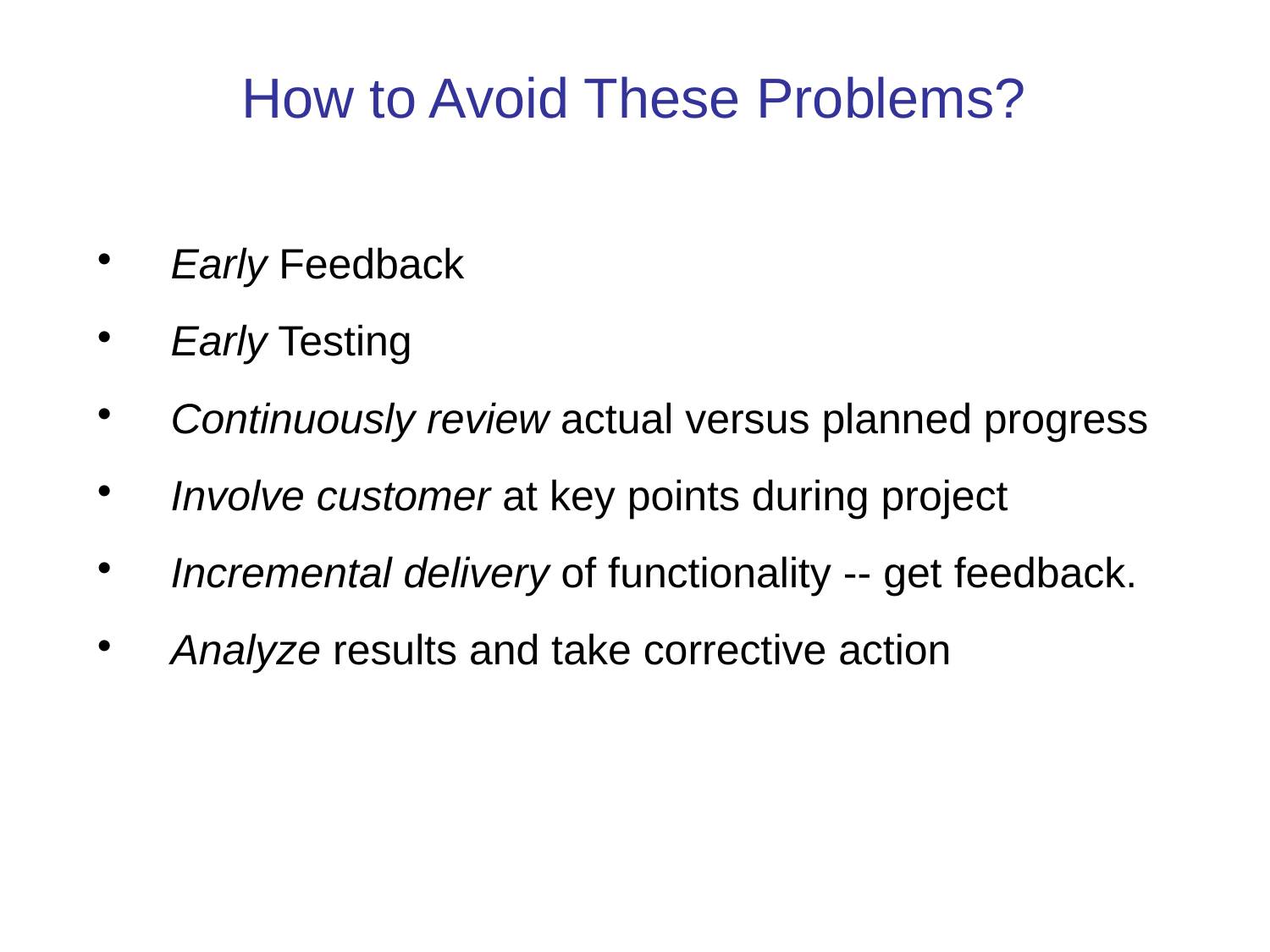

How to Avoid These Problems?

Early Feedback
Early Testing
Continuously review actual versus planned progress
Involve customer at key points during project
Incremental delivery of functionality -- get feedback.
Analyze results and take corrective action